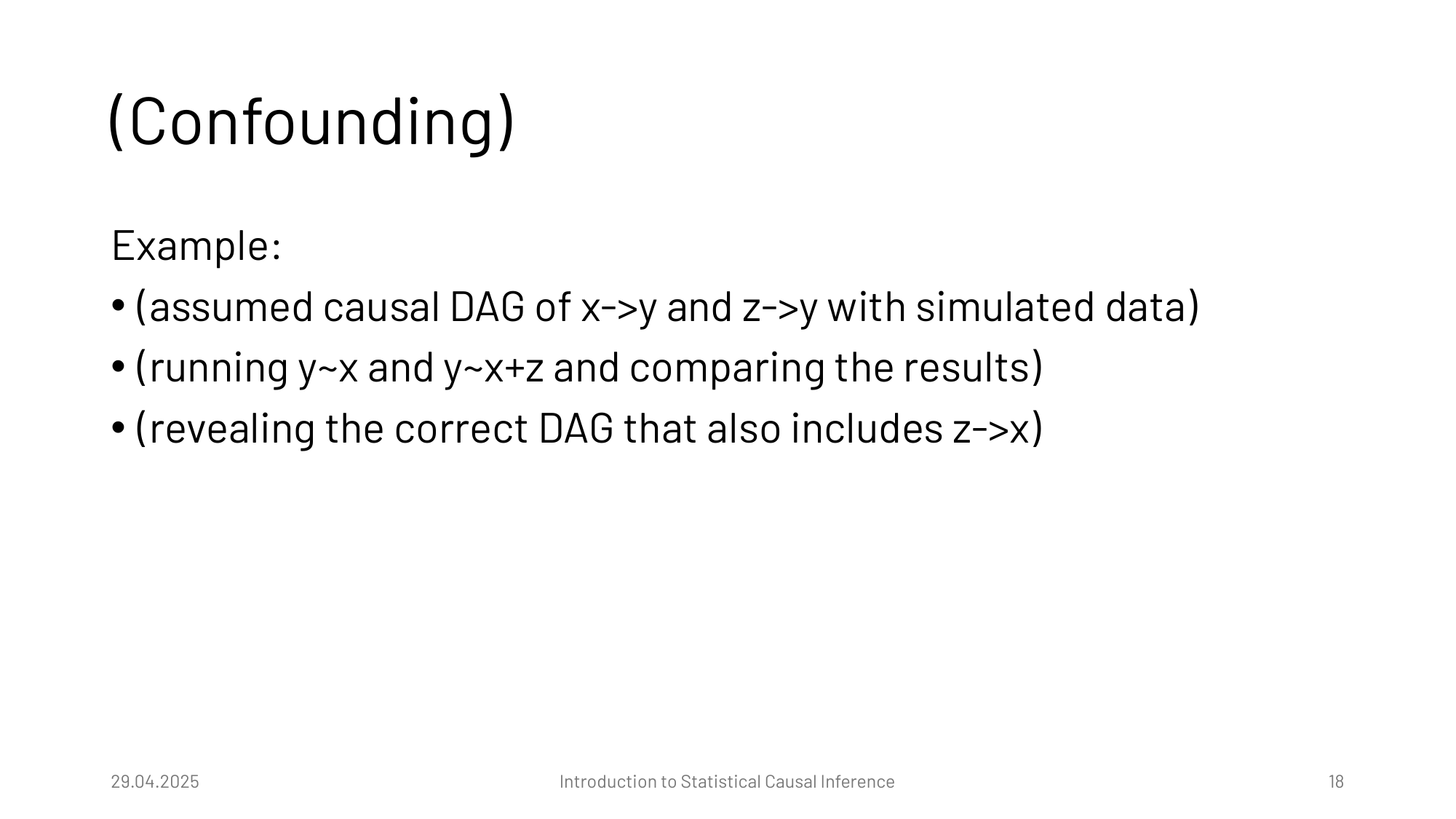

# (Confounding)
Example:
(assumed causal DAG of x->y and z->y with simulated data)
(running y~x and y~x+z and comparing the results)
(revealing the correct DAG that also includes z->x)
29.04.2025
Introduction to Statistical Causal Inference
18